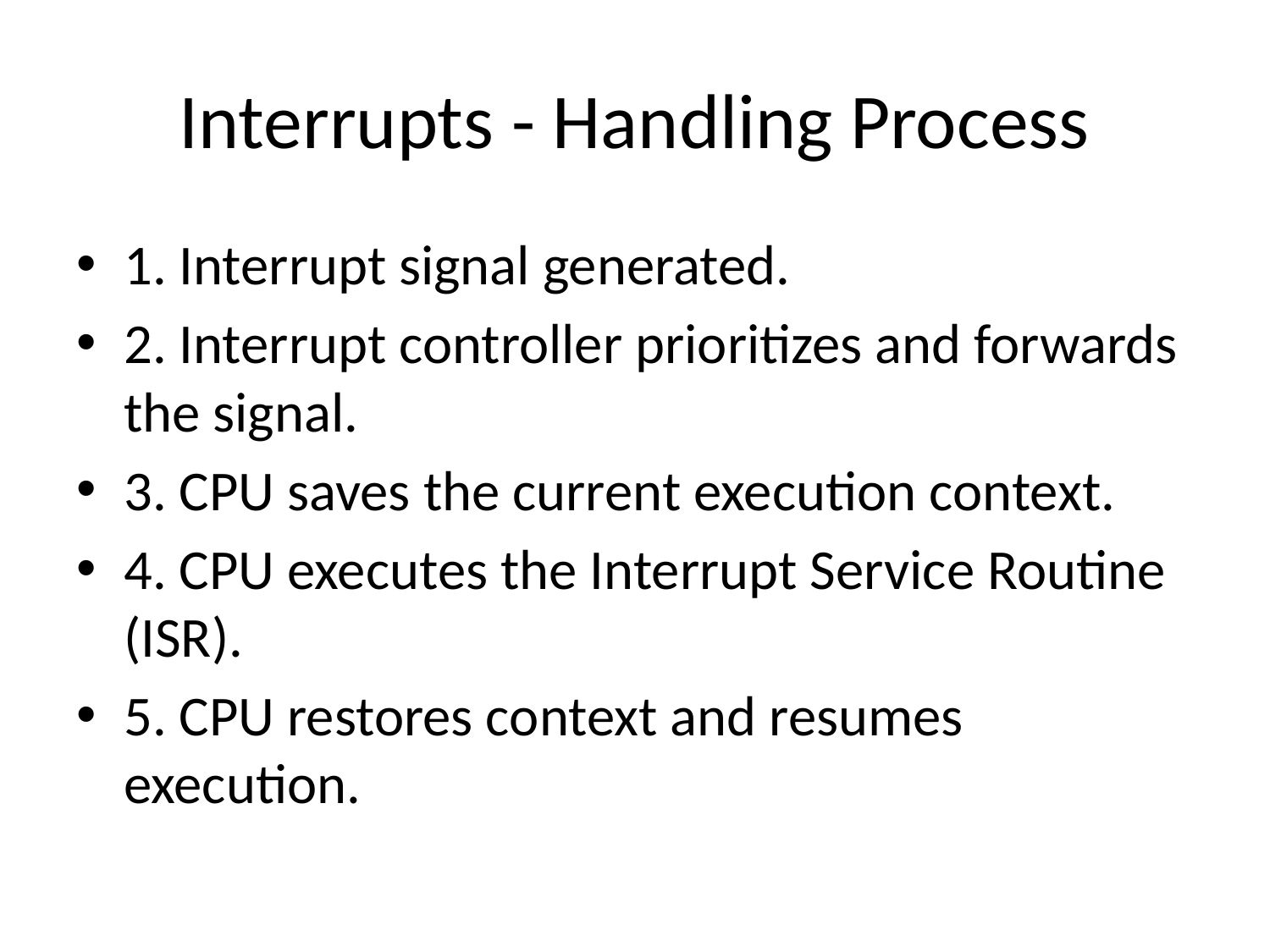

# Interrupts - Handling Process
1. Interrupt signal generated.
2. Interrupt controller prioritizes and forwards the signal.
3. CPU saves the current execution context.
4. CPU executes the Interrupt Service Routine (ISR).
5. CPU restores context and resumes execution.